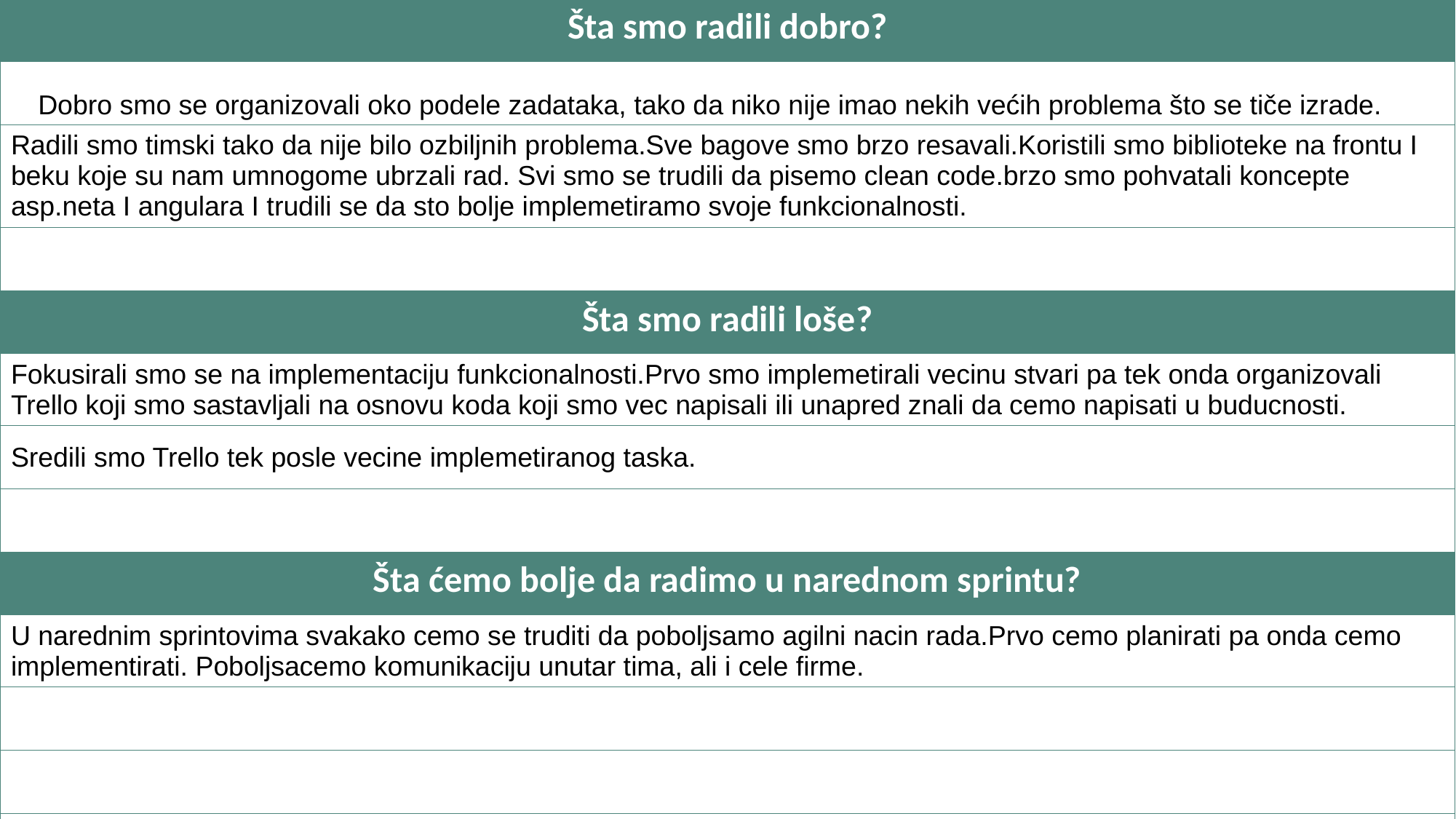

| Šta smo radili dobro? |
| --- |
|  |
| Radili smo timski tako da nije bilo ozbiljnih problema.Sve bagove smo brzo resavali.Koristili smo biblioteke na frontu I beku koje su nam umnogome ubrzali rad. Svi smo se trudili da pisemo clean code.brzo smo pohvatali koncepte asp.neta I angulara I trudili se da sto bolje implemetiramo svoje funkcionalnosti. |
|  |
| Šta smo radili loše? |
| Fokusirali smo se na implementaciju funkcionalnosti.Prvo smo implemetirali vecinu stvari pa tek onda organizovali Trello koji smo sastavljali na osnovu koda koji smo vec napisali ili unapred znali da cemo napisati u buducnosti. |
| Sredili smo Trello tek posle vecine implemetiranog taska. |
|  |
| Šta ćemo bolje da radimo u narednom sprintu? |
| U narednim sprintovima svakako cemo se truditi da poboljsamo agilni nacin rada.Prvo cemo planirati pa onda cemo implementirati. Poboljsacemo komunikaciju unutar tima, ali i cele firme. |
|  |
|  |
|  |
Dobro smo se organizovali oko podele zadataka, tako da niko nije imao nekih većih problema što se tiče izrade.